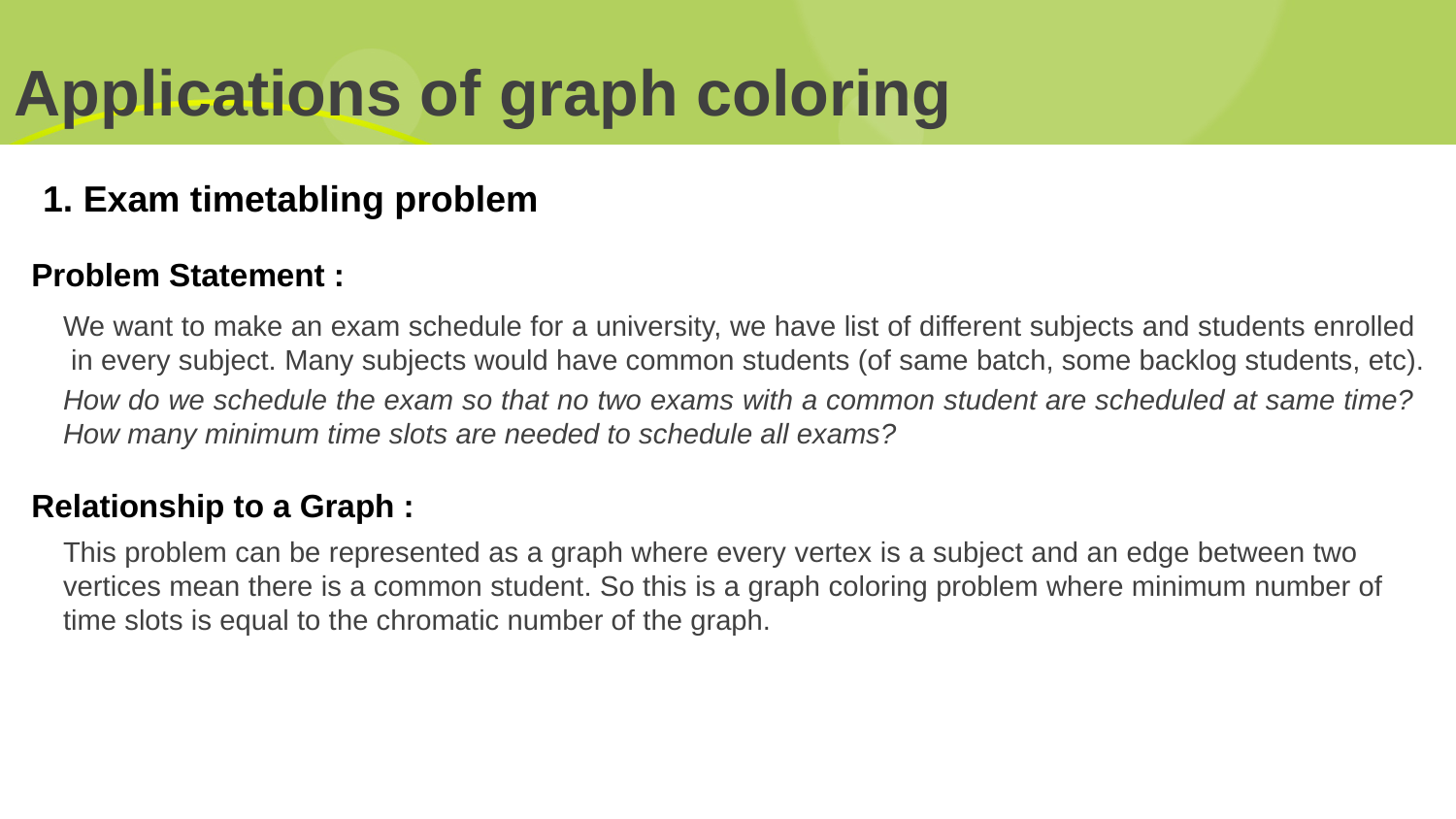

# Applications of graph coloring
1. Exam timetabling problem
Problem Statement :
We want to make an exam schedule for a university, we have list of different subjects and students enrolled     in every subject. Many subjects would have common students (of same batch, some backlog students, etc).
How do we schedule the exam so that no two exams with a common student are scheduled at same time?    How many minimum time slots are needed to schedule all exams?

This problem can be represented as a graph where every vertex is a subject and an edge between two           vertices mean there is a common student. So this is a graph coloring problem where minimum number of        time slots is equal to the chromatic number of the graph.
Relationship to a Graph :